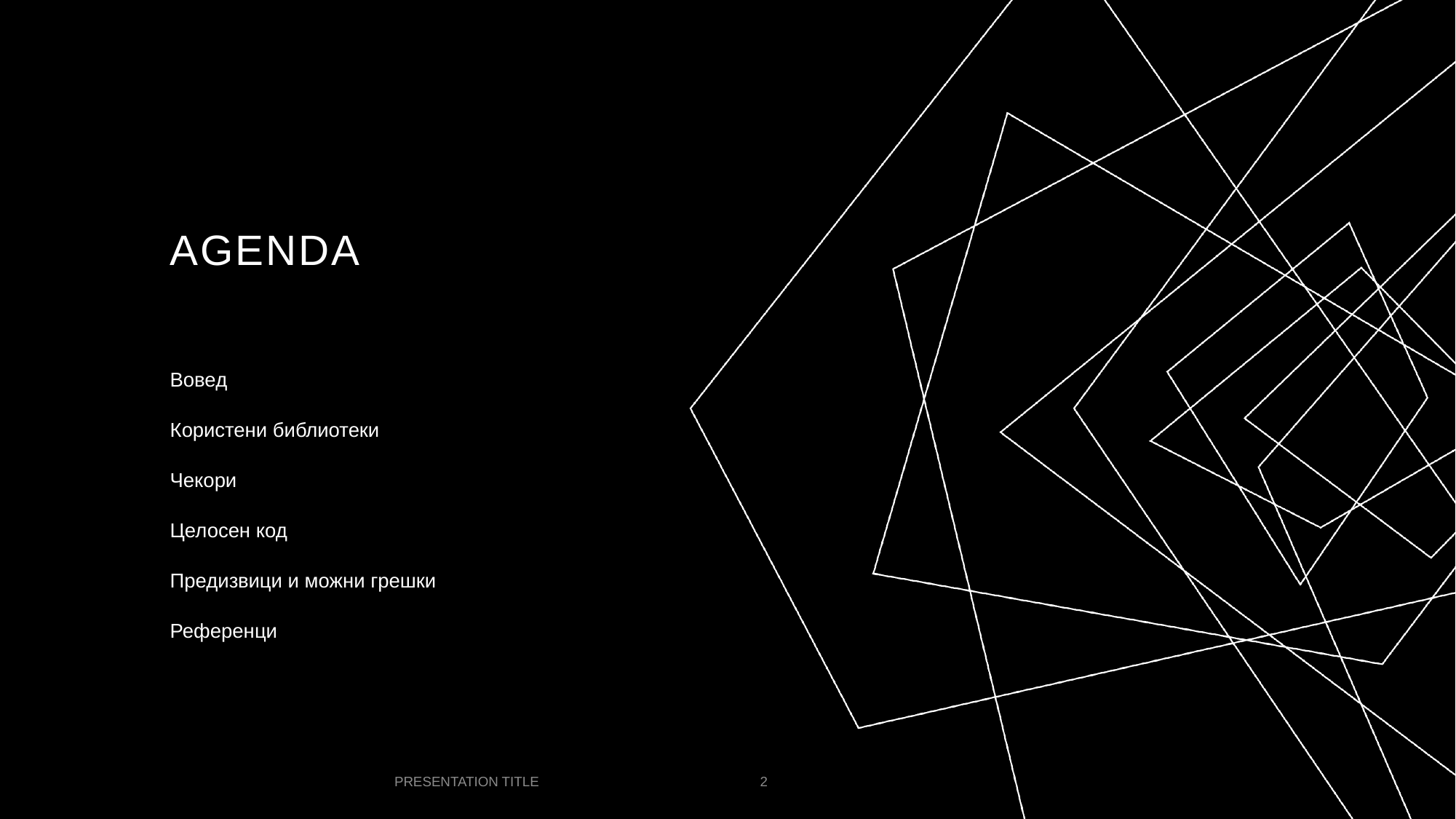

# AGENDA
Вовед
Користени библиотеки
Чекори
Целосен код
Предизвици и можни грешки
Референци
PRESENTATION TITLE
2